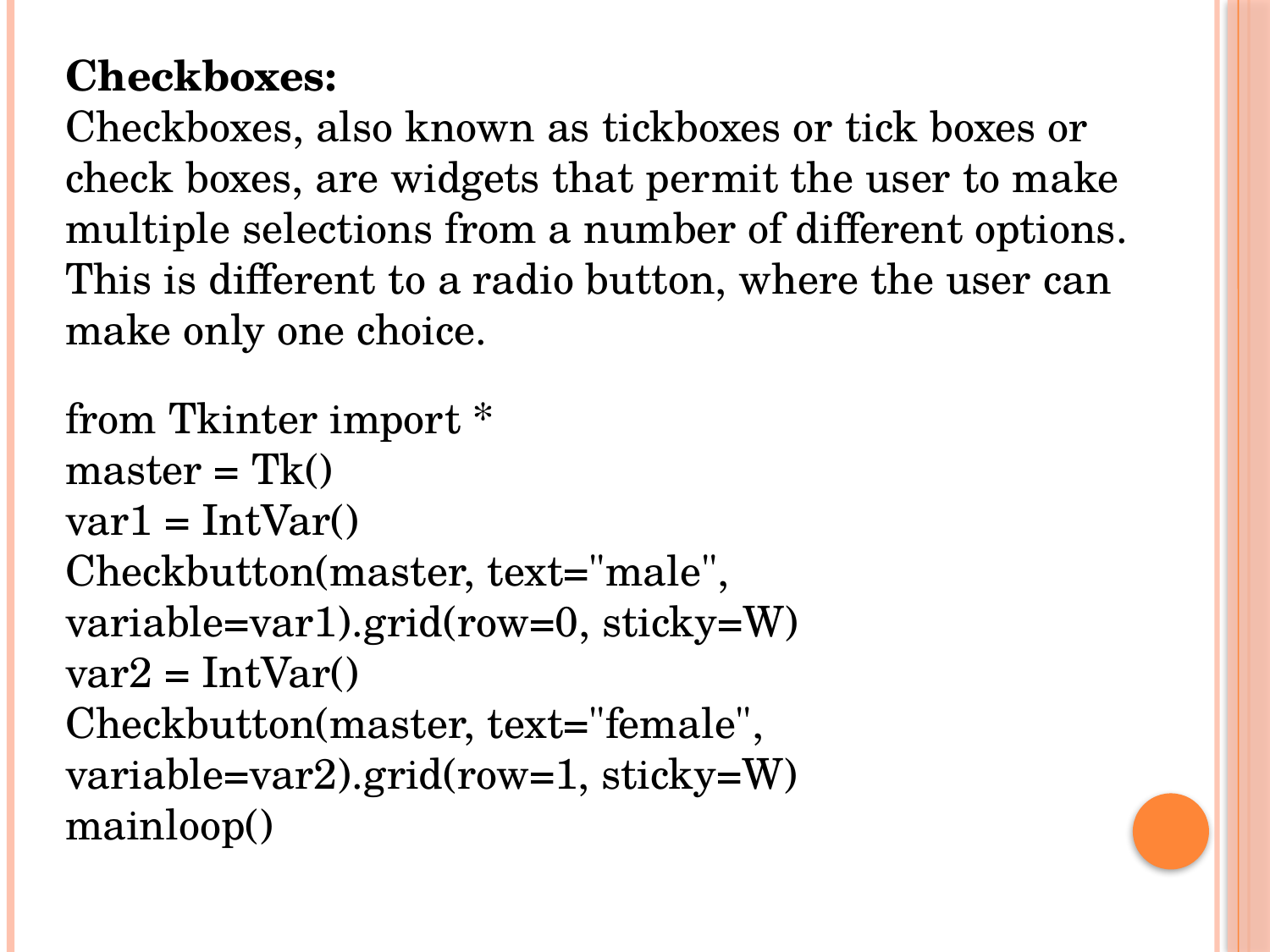

Checkboxes:
Checkboxes, also known as tickboxes or tick boxes or check boxes, are widgets that permit the user to make multiple selections from a number of different options. This is different to a radio button, where the user can make only one choice.

from Tkinter import *
master = Tk()
var1 = IntVar()
Checkbutton(master, text="male", variable=var1).grid(row=0, sticky=W)
var2 = IntVar()
Checkbutton(master, text="female", variable=var2).grid(row=1, sticky=W)
mainloop()